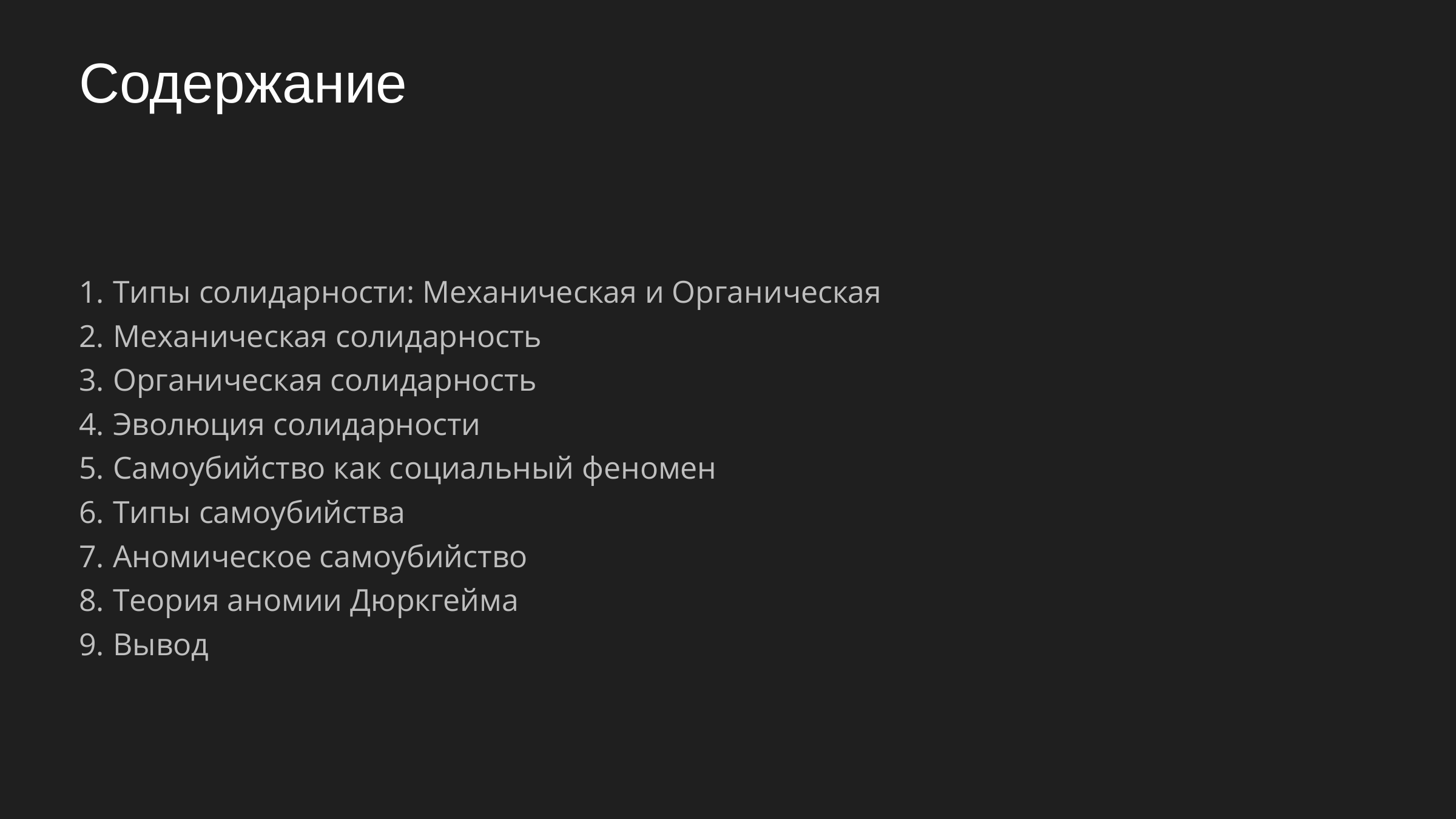

Содержание
Типы солидарности: Механическая и Органическая
Механическая солидарность
Органическая солидарность
Эволюция солидарности
Самоубийство как социальный феномен
Типы самоубийства
Аномическое самоубийство
Теория аномии Дюркгейма
Вывод